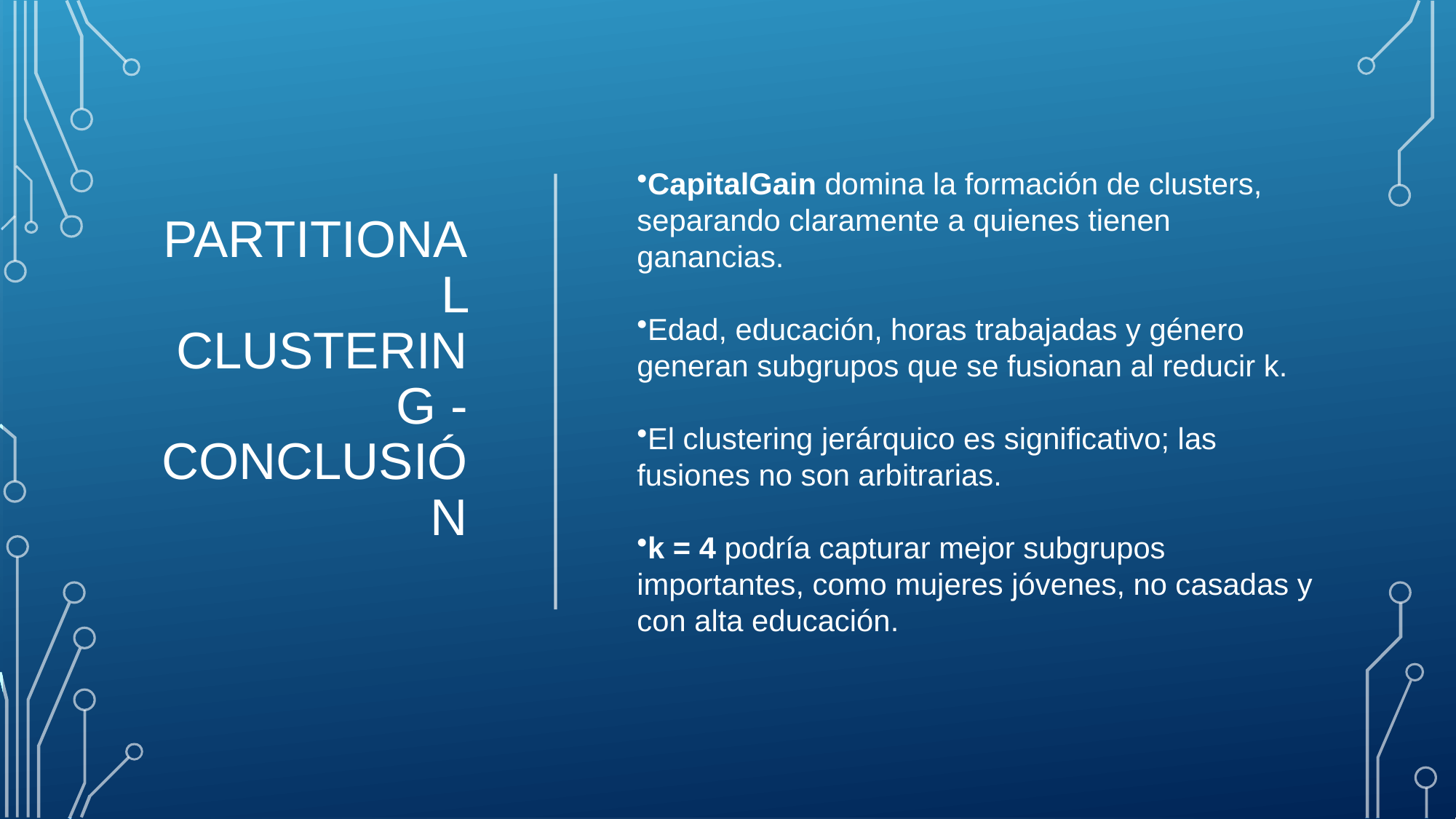

# PARTITIONAL CLUSTERING - Conclusión
CapitalGain domina la formación de clusters, separando claramente a quienes tienen ganancias.

Edad, educación, horas trabajadas y género generan subgrupos que se fusionan al reducir k.

El clustering jerárquico es significativo; las fusiones no son arbitrarias.

k = 4 podría capturar mejor subgrupos importantes, como mujeres jóvenes, no casadas y con alta educación.